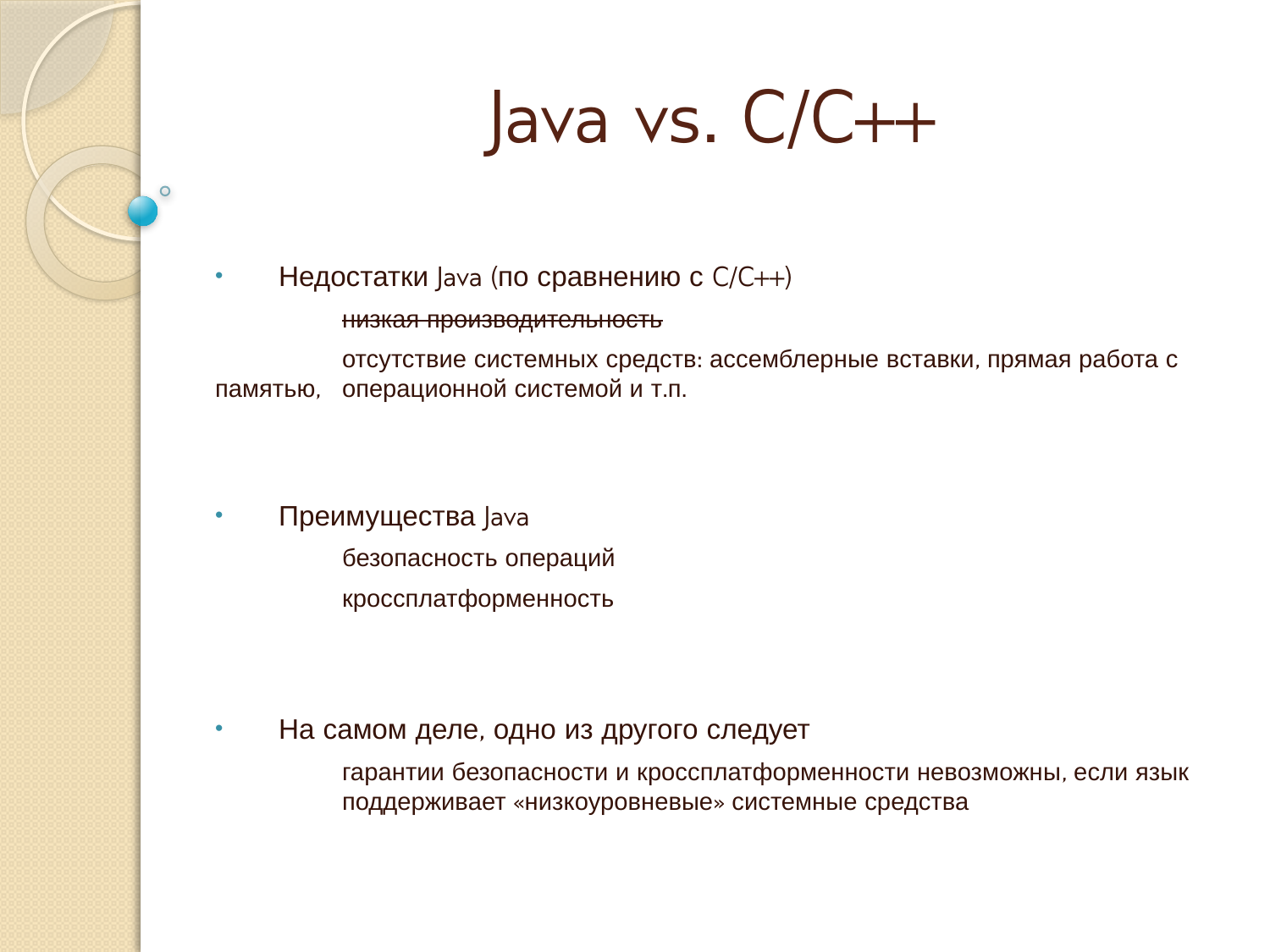

# Java vs. C/C++
Недостатки Java (по сравнению с C/C++)
	низкая производительность
	отсутствие системных средств: ассемблерные вставки, прямая работа с памятью, 	операционной системой и т.п.

Преимущества Java
	безопасность операций
	кроссплатформенность

На самом деле, одно из другого следует
	гарантии безопасности и кроссплатформенности невозможны, если язык 	поддерживает «низкоуровневые» системные средства